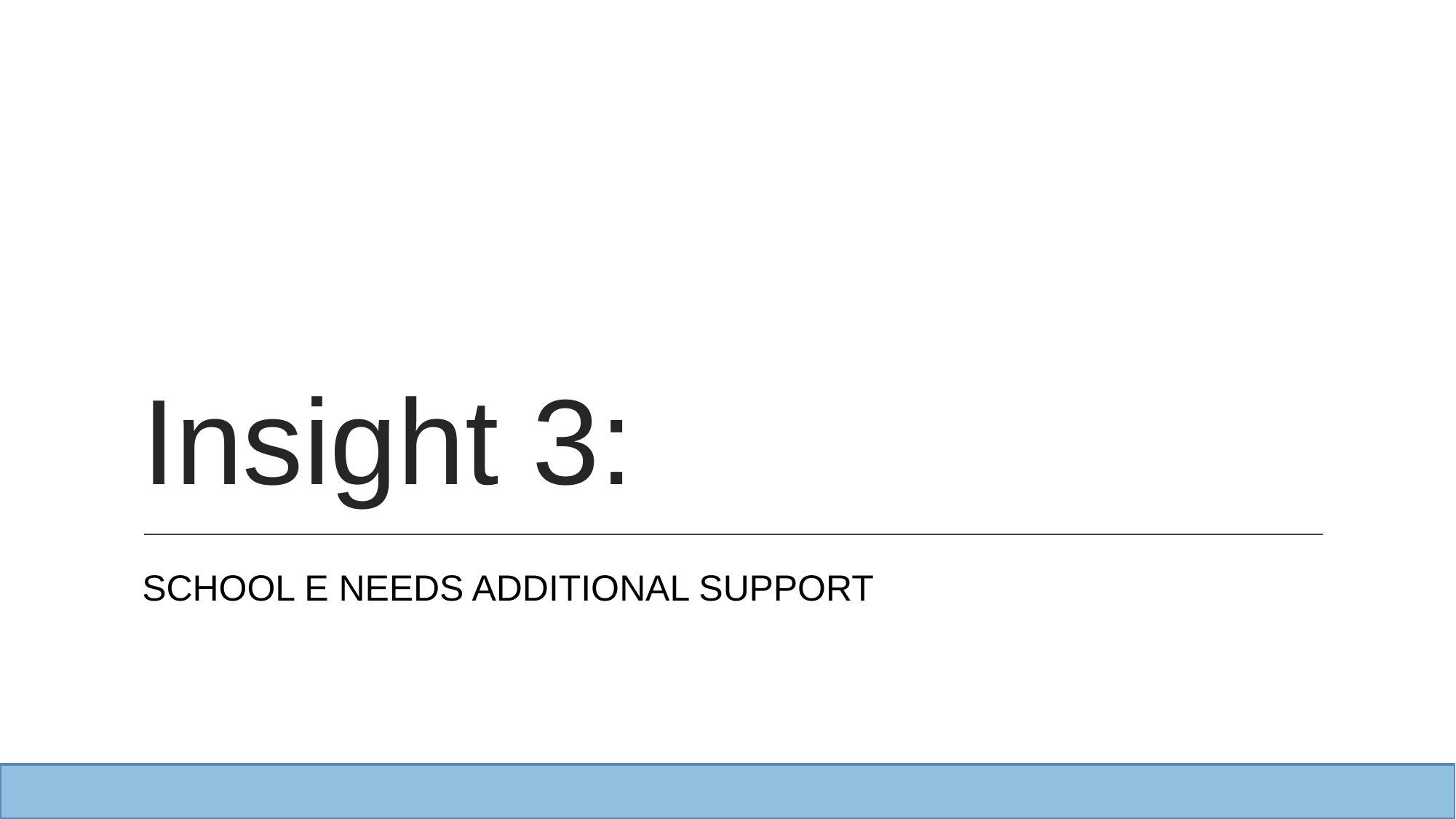

# Insight 3:
SCHOOL E NEEDS ADDITIONAL SUPPORT